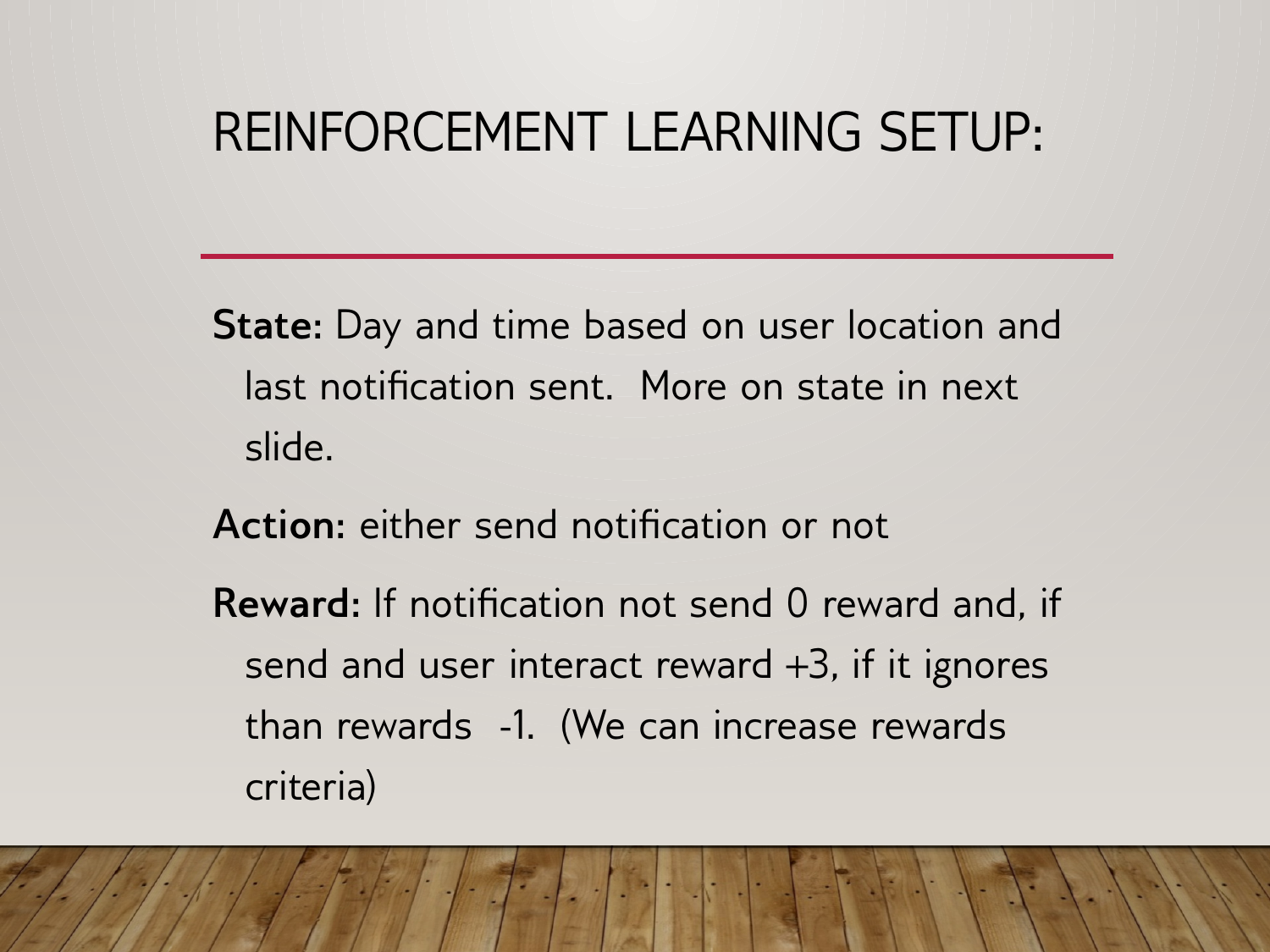

# Reinforcement Learning Setup:
State: Day and time based on user location and last notification sent.  More on state in next slide.
Action: either send notification or not
Reward: If notification not send 0 reward and, if send and user interact reward +3, if it ignores than rewards  -1.  (We can increase rewards criteria)